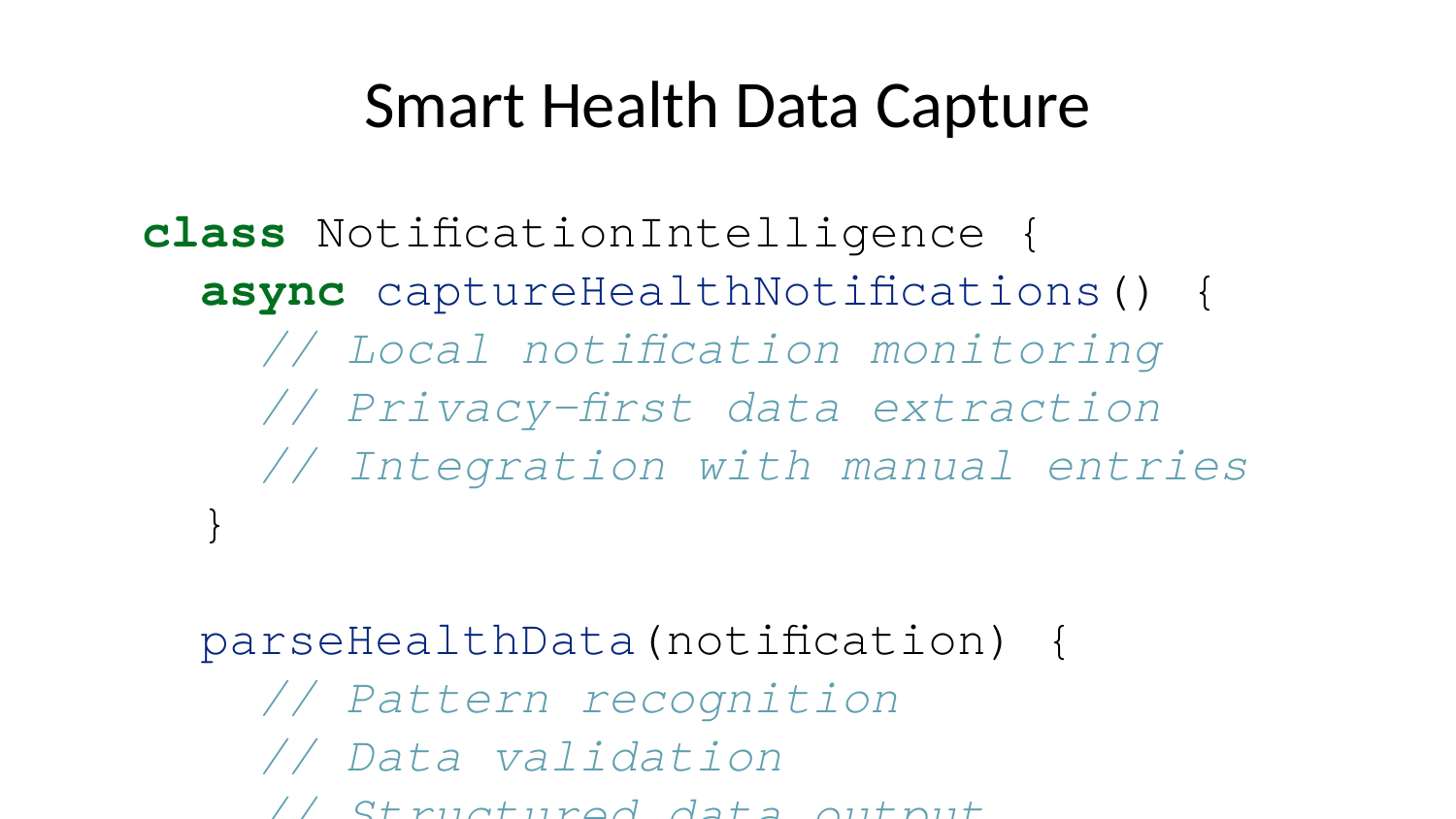

# Smart Health Data Capture
class NotificationIntelligence {
  async captureHealthNotifications() {
    // Local notification monitoring
    // Privacy-first data extraction
    // Integration with manual entries
  }
  parseHealthData(notification) {
    // Pattern recognition
    // Data validation
    // Structured data output
  }
}
Features: Local processing, privacy protection, smart parsing